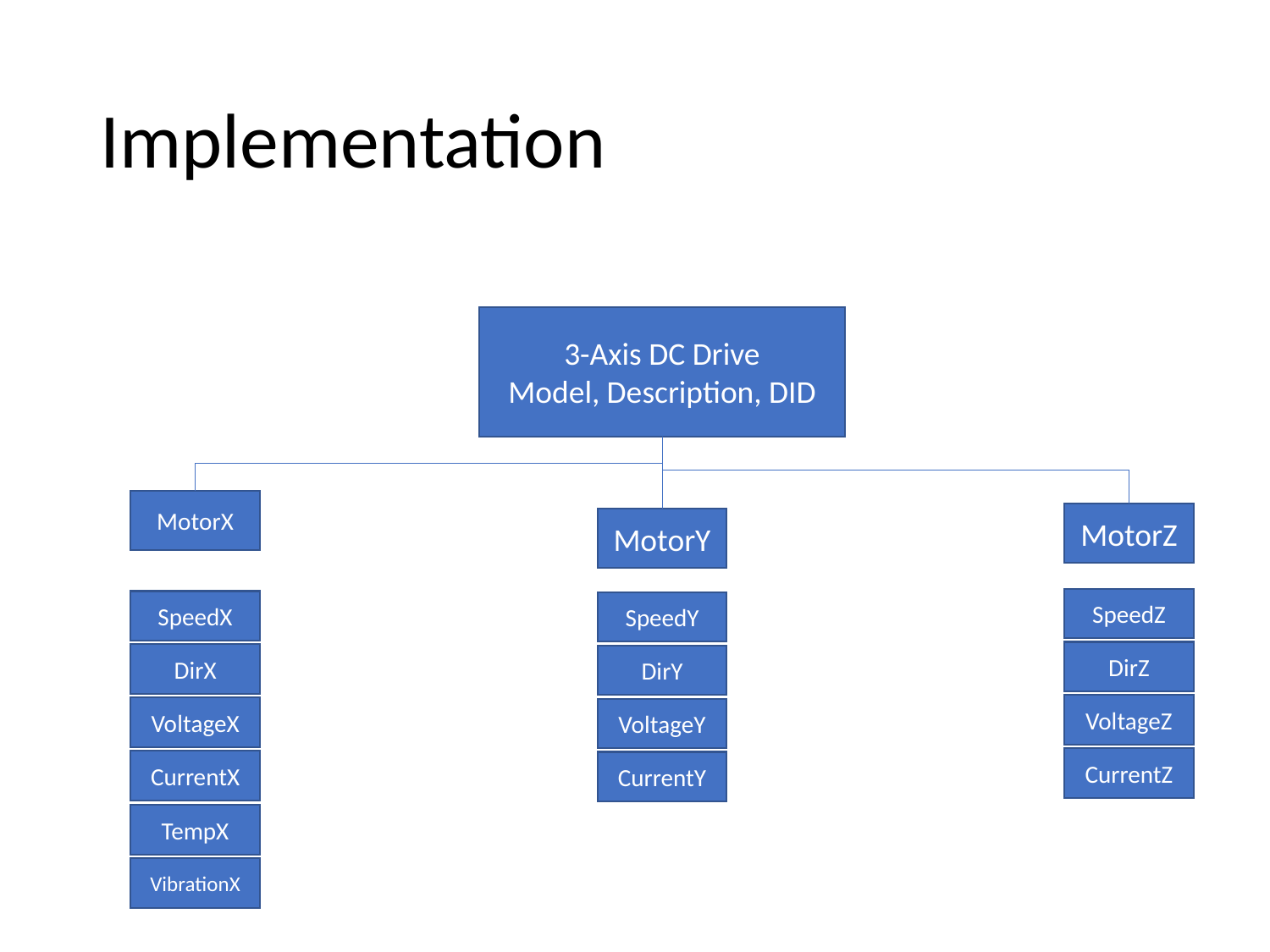

# Implementation
3-Axis DC Drive
Model, Description, DID
MotorX
MotorZ
MotorY
SpeedZ
SpeedX
SpeedY
DirZ
DirX
DirY
VoltageZ
VoltageX
VoltageY
CurrentZ
CurrentX
CurrentY
TempX
VibrationX